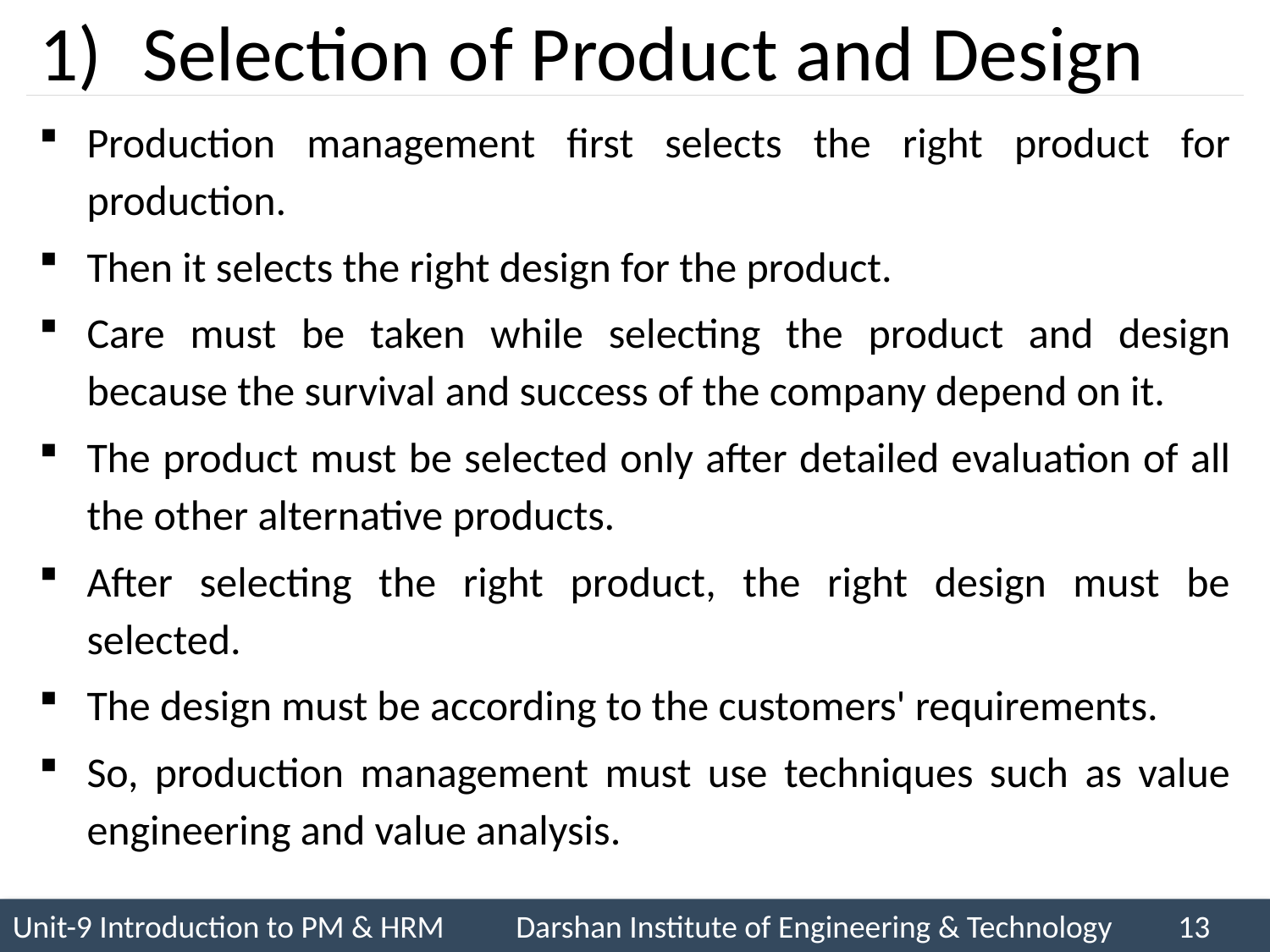

# Selection of Product and Design
Production management first selects the right product for production.
Then it selects the right design for the product.
Care must be taken while selecting the product and design because the survival and success of the company depend on it.
The product must be selected only after detailed evaluation of all the other alternative products.
After selecting the right product, the right design must be selected.
The design must be according to the customers' requirements.
So, production management must use techniques such as value engineering and value analysis.